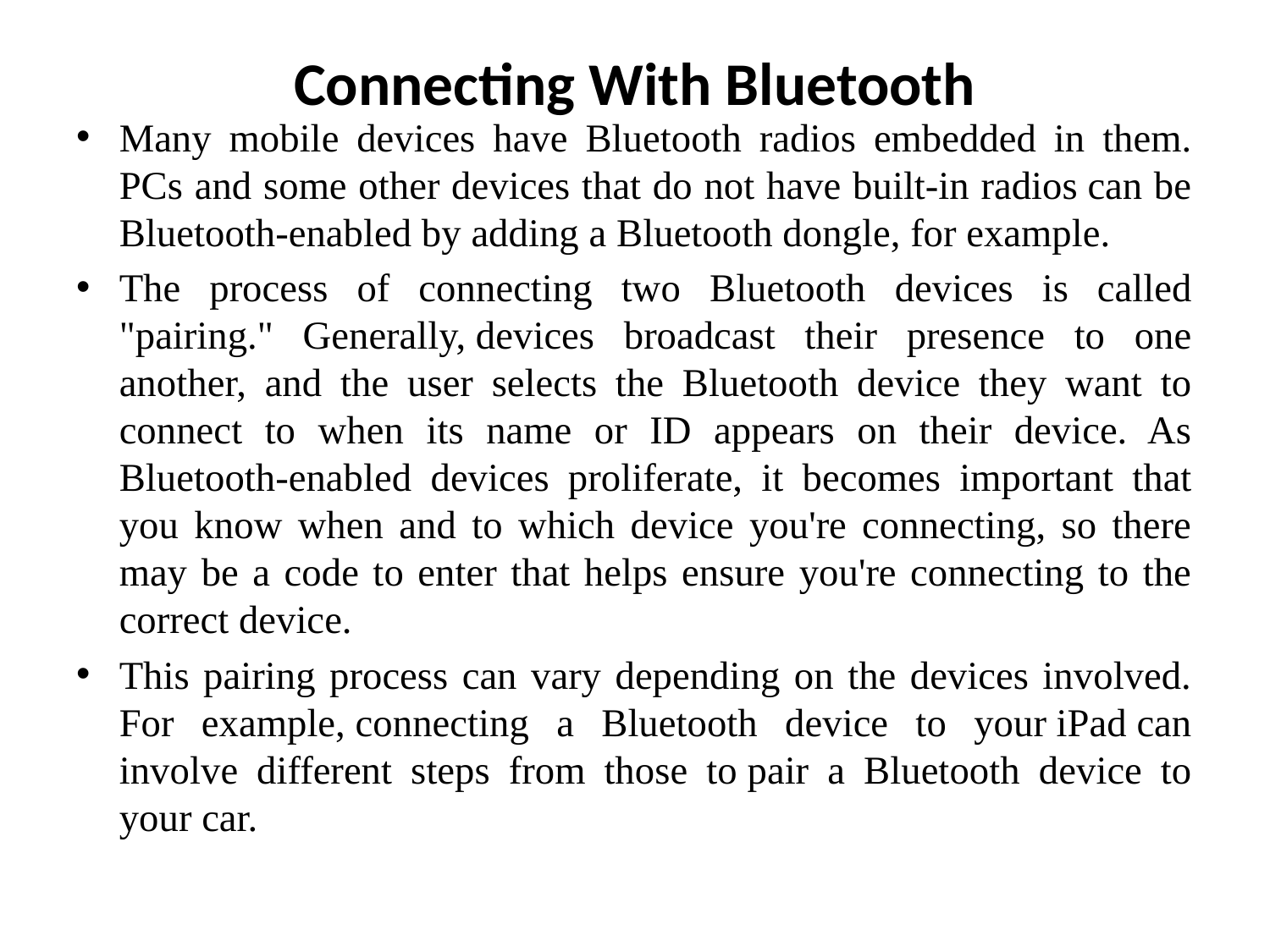

# Connecting With Bluetooth
Many mobile devices have Bluetooth radios embedded in them. PCs and some other devices that do not have built-in radios can be Bluetooth-enabled by adding a Bluetooth dongle, for example.
The process of connecting two Bluetooth devices is called "pairing." Generally, devices broadcast their presence to one another, and the user selects the Bluetooth device they want to connect to when its name or ID appears on their device. As Bluetooth-enabled devices proliferate, it becomes important that you know when and to which device you're connecting, so there may be a code to enter that helps ensure you're connecting to the correct device.
This pairing process can vary depending on the devices involved. For example, connecting a Bluetooth device to your iPad can involve different steps from those to pair a Bluetooth device to your car.